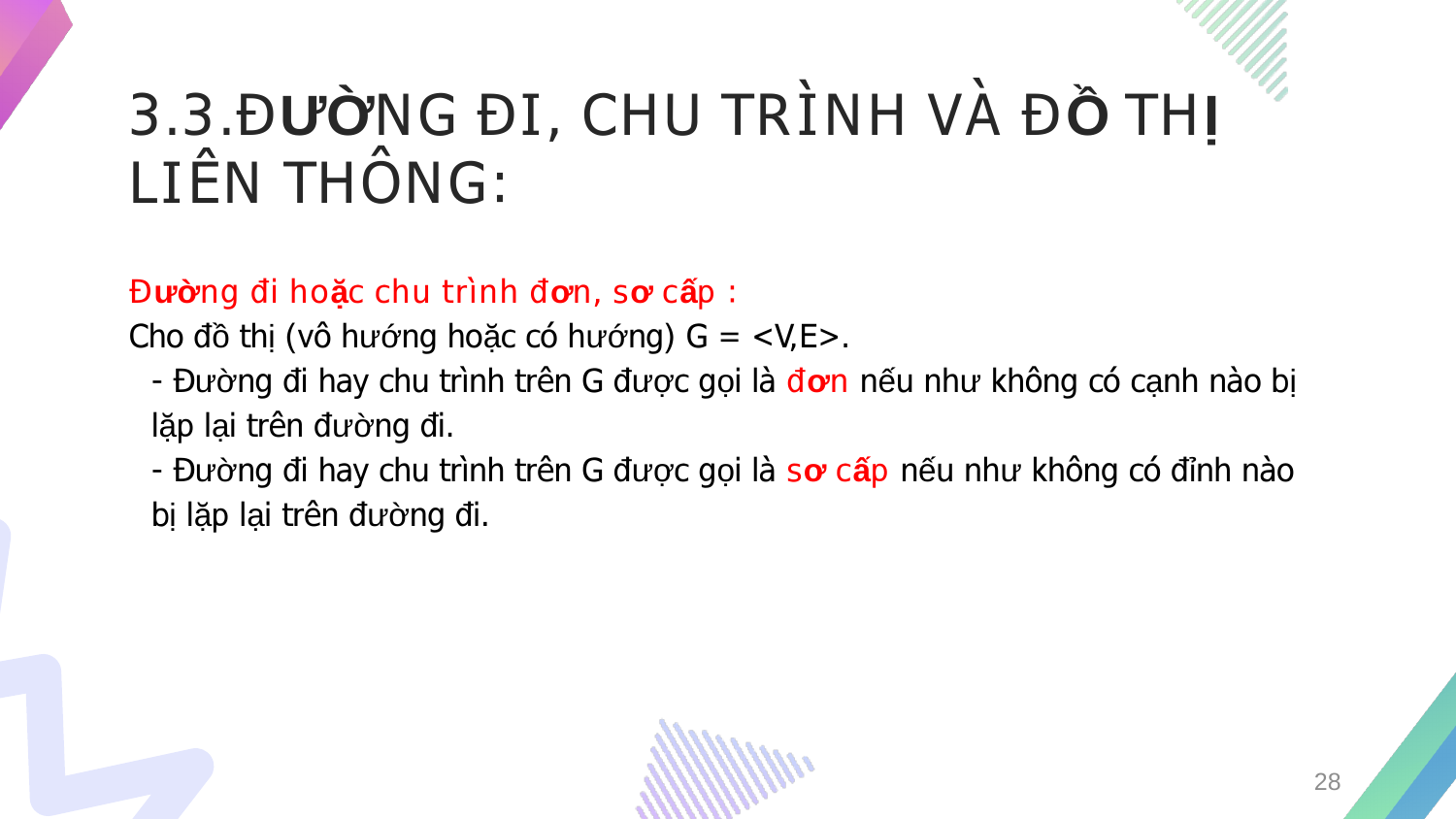

# 3.3.ĐƯỜNG ĐI, CHU TRÌNH VÀ ĐỒ THỊ LIÊN THÔNG:
Đường đi hoặc chu trình đơn, sơ cấp :
Cho đồ thị (vô hướng hoặc có hướng) G = <V,E>.
- Đường đi hay chu trình trên G được gọi là đơn nếu như không có cạnh nào bị lặp lại trên đường đi.
- Đường đi hay chu trình trên G được gọi là sơ cấp nếu như không có đỉnh nào bị lặp lại trên đường đi.

28